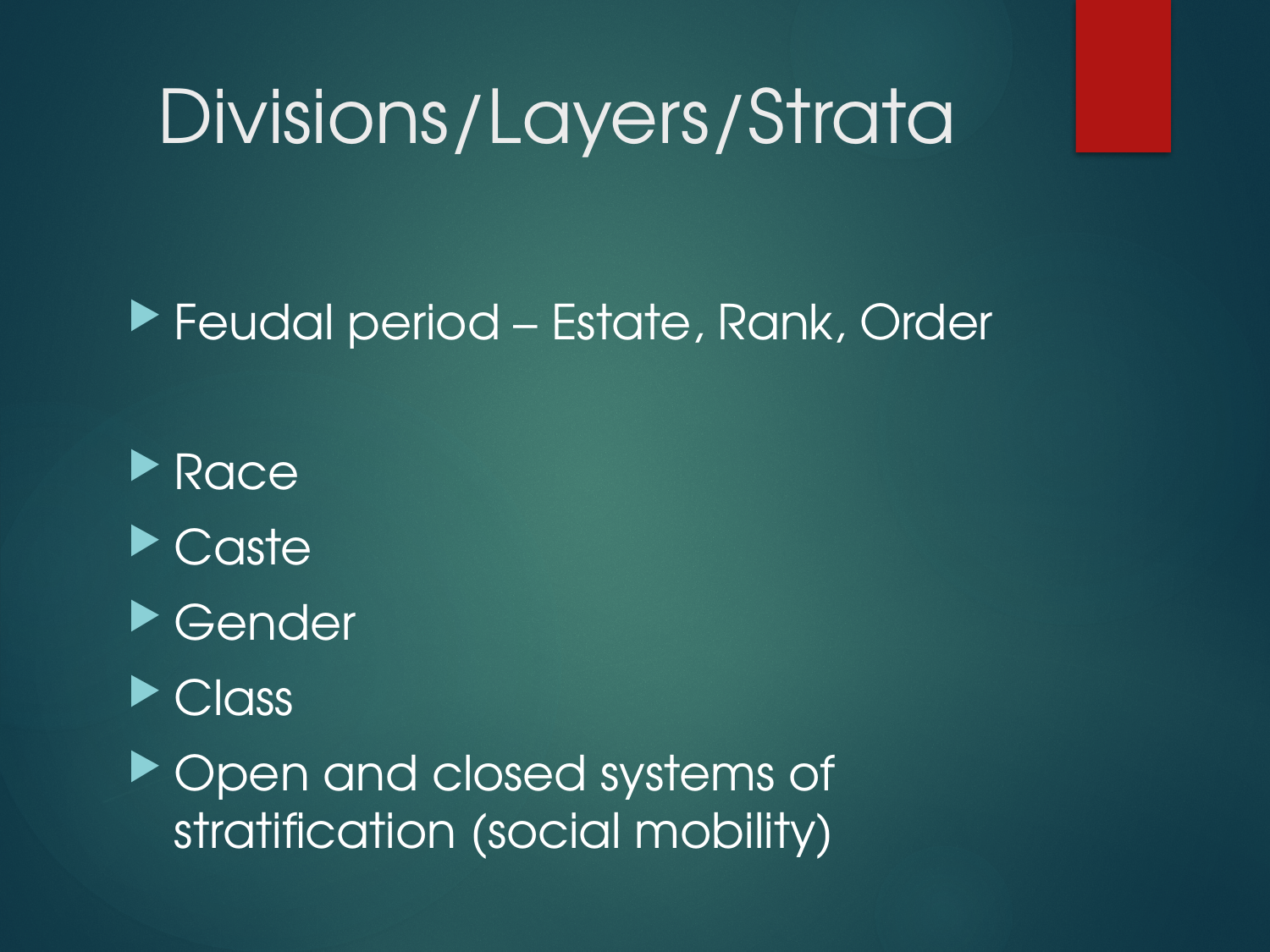

# Divisions/Layers/Strata
Feudal period – Estate, Rank, Order

Race
Caste
Gender
Class
Open and closed systems of stratification (social mobility)